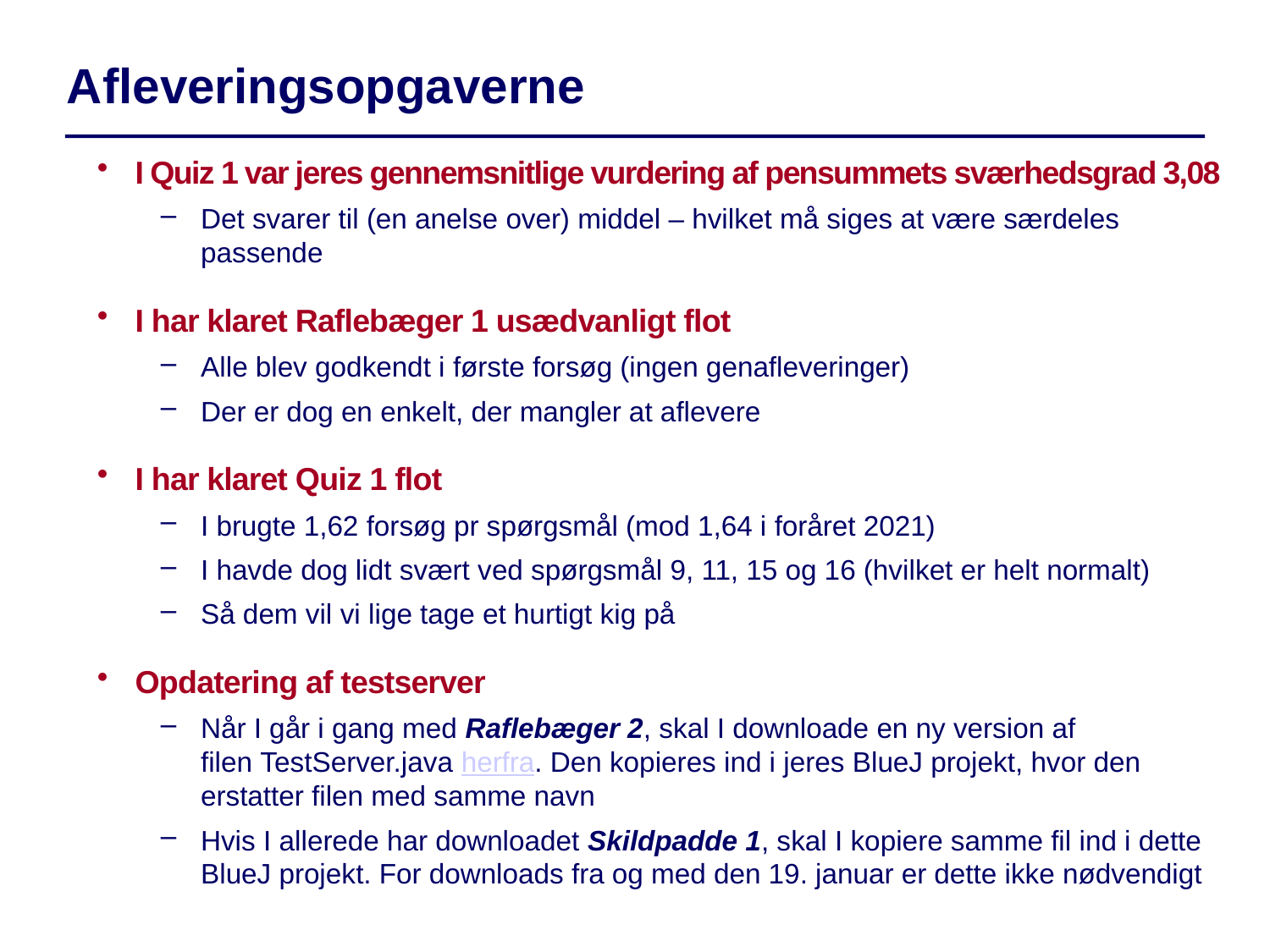

Afleveringsopgaverne
I Quiz 1 var jeres gennemsnitlige vurdering af pensummets sværhedsgrad 3,08
Det svarer til (en anelse over) middel – hvilket må siges at være særdeles passende
I har klaret Raflebæger 1 usædvanligt flot
Alle blev godkendt i første forsøg (ingen genafleveringer)
Der er dog en enkelt, der mangler at aflevere
I har klaret Quiz 1 flot
I brugte 1,62 forsøg pr spørgsmål (mod 1,64 i foråret 2021)
I havde dog lidt svært ved spørgsmål 9, 11, 15 og 16 (hvilket er helt normalt)
Så dem vil vi lige tage et hurtigt kig på
Opdatering af testserver
Når I går i gang med Raflebæger 2, skal I downloade en ny version af filen TestServer.java herfra. Den kopieres ind i jeres BlueJ projekt, hvor den erstatter filen med samme navn
Hvis I allerede har downloadet Skildpadde 1, skal I kopiere samme fil ind i dette BlueJ projekt. For downloads fra og med den 19. januar er dette ikke nødvendigt